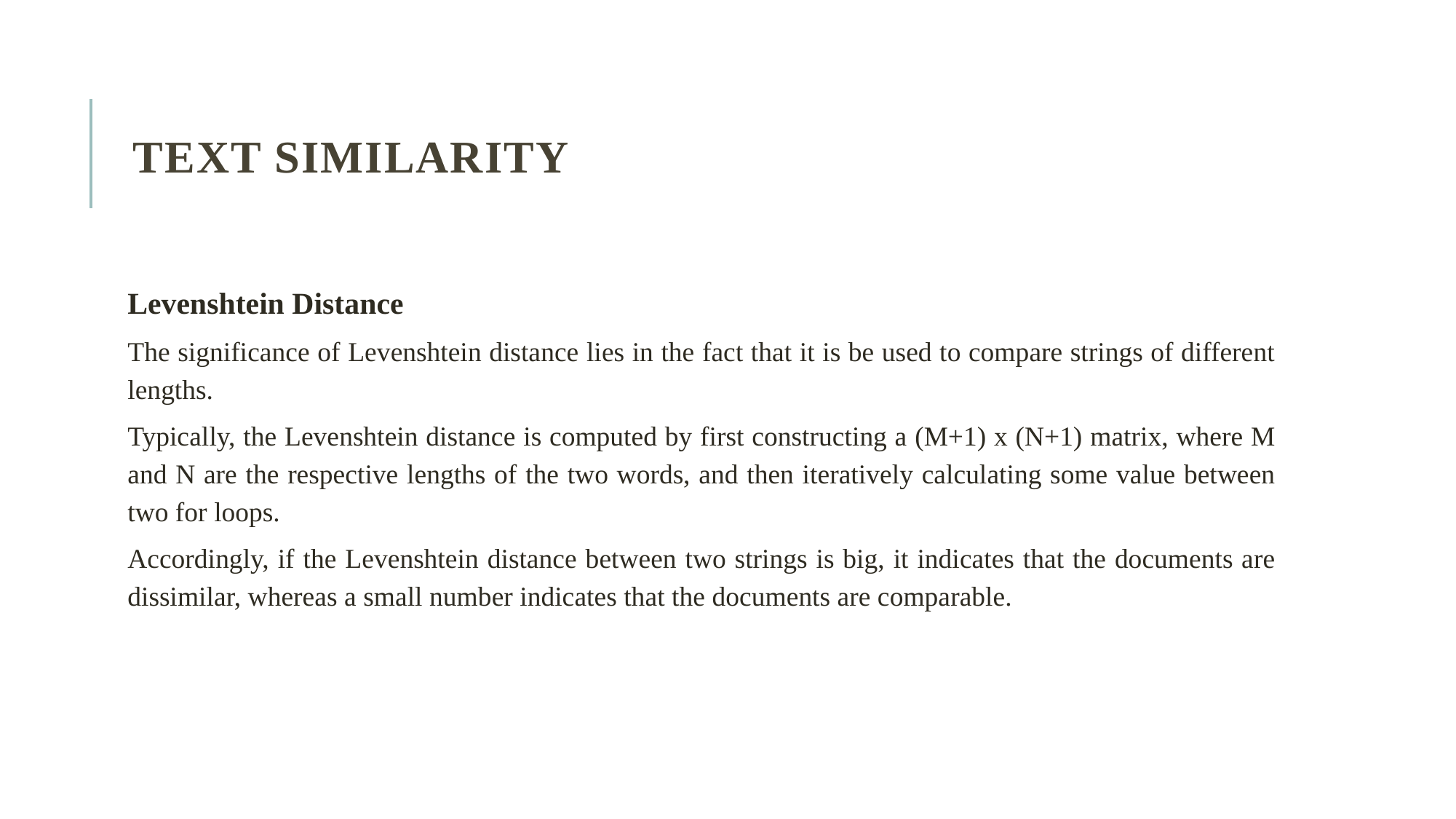

# Text Similarity
Levenshtein Distance
The significance of Levenshtein distance lies in the fact that it is be used to compare strings of different lengths.
Typically, the Levenshtein distance is computed by first constructing a (M+1) x (N+1) matrix, where M and N are the respective lengths of the two words, and then iteratively calculating some value between two for loops.
Accordingly, if the Levenshtein distance between two strings is big, it indicates that the documents are dissimilar, whereas a small number indicates that the documents are comparable.